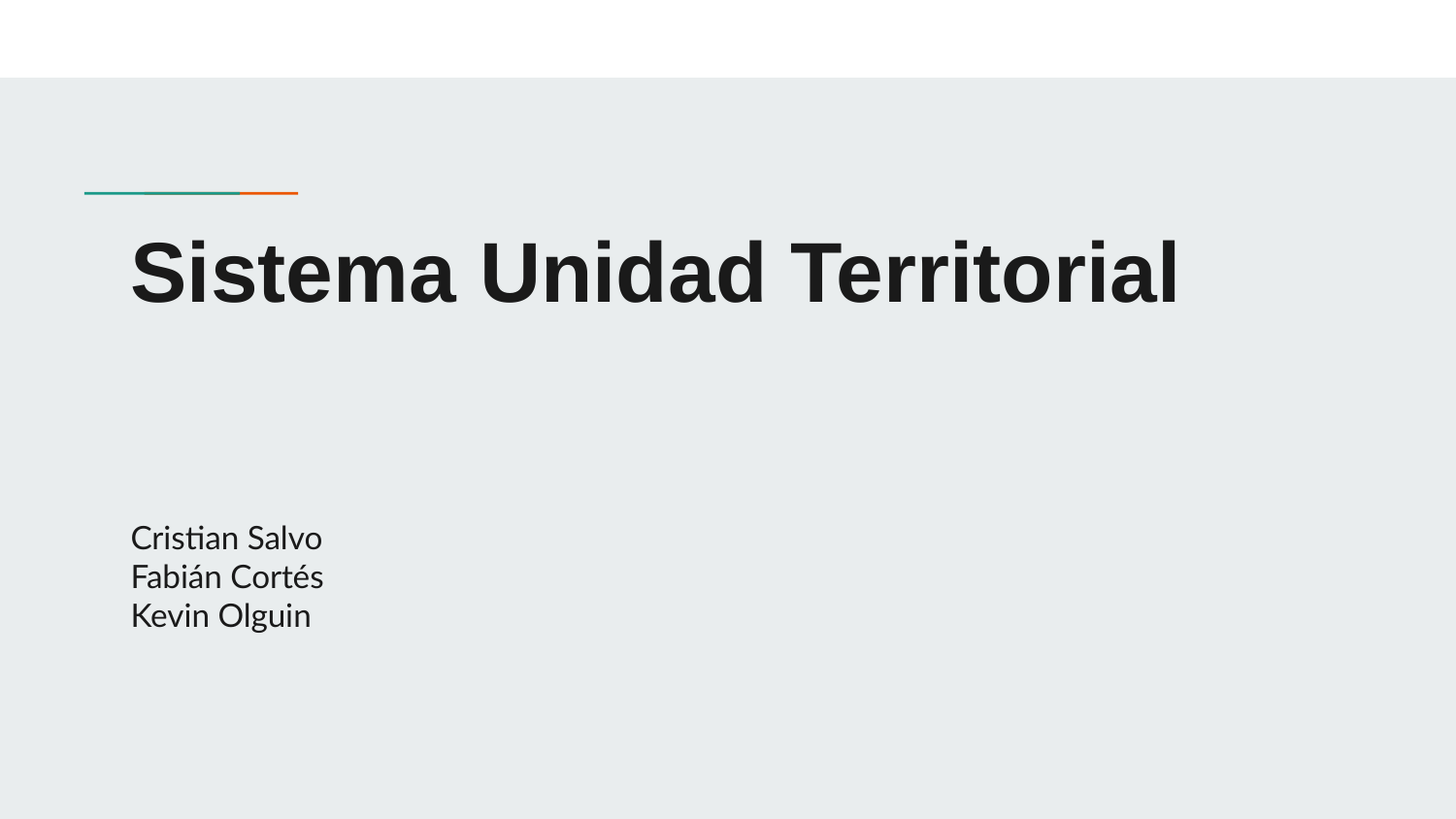

# Sistema Unidad Territorial
Cristian Salvo
Fabián Cortés
Kevin Olguin